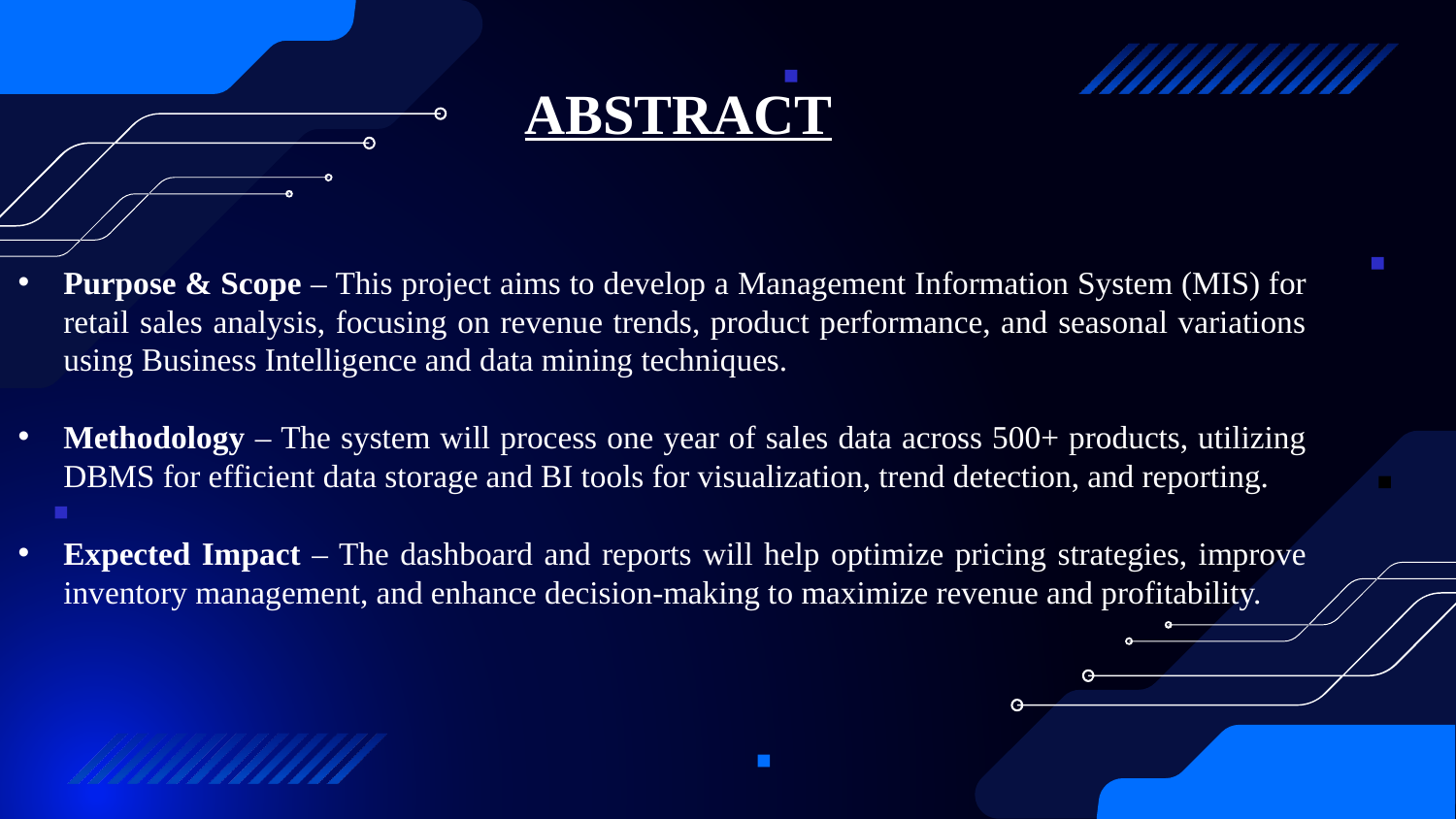

ABSTRACT
Purpose & Scope – This project aims to develop a Management Information System (MIS) for retail sales analysis, focusing on revenue trends, product performance, and seasonal variations using Business Intelligence and data mining techniques.

Methodology – The system will process one year of sales data across 500+ products, utilizing DBMS for efficient data storage and BI tools for visualization, trend detection, and reporting.

Expected Impact – The dashboard and reports will help optimize pricing strategies, improve inventory management, and enhance decision-making to maximize revenue and profitability.